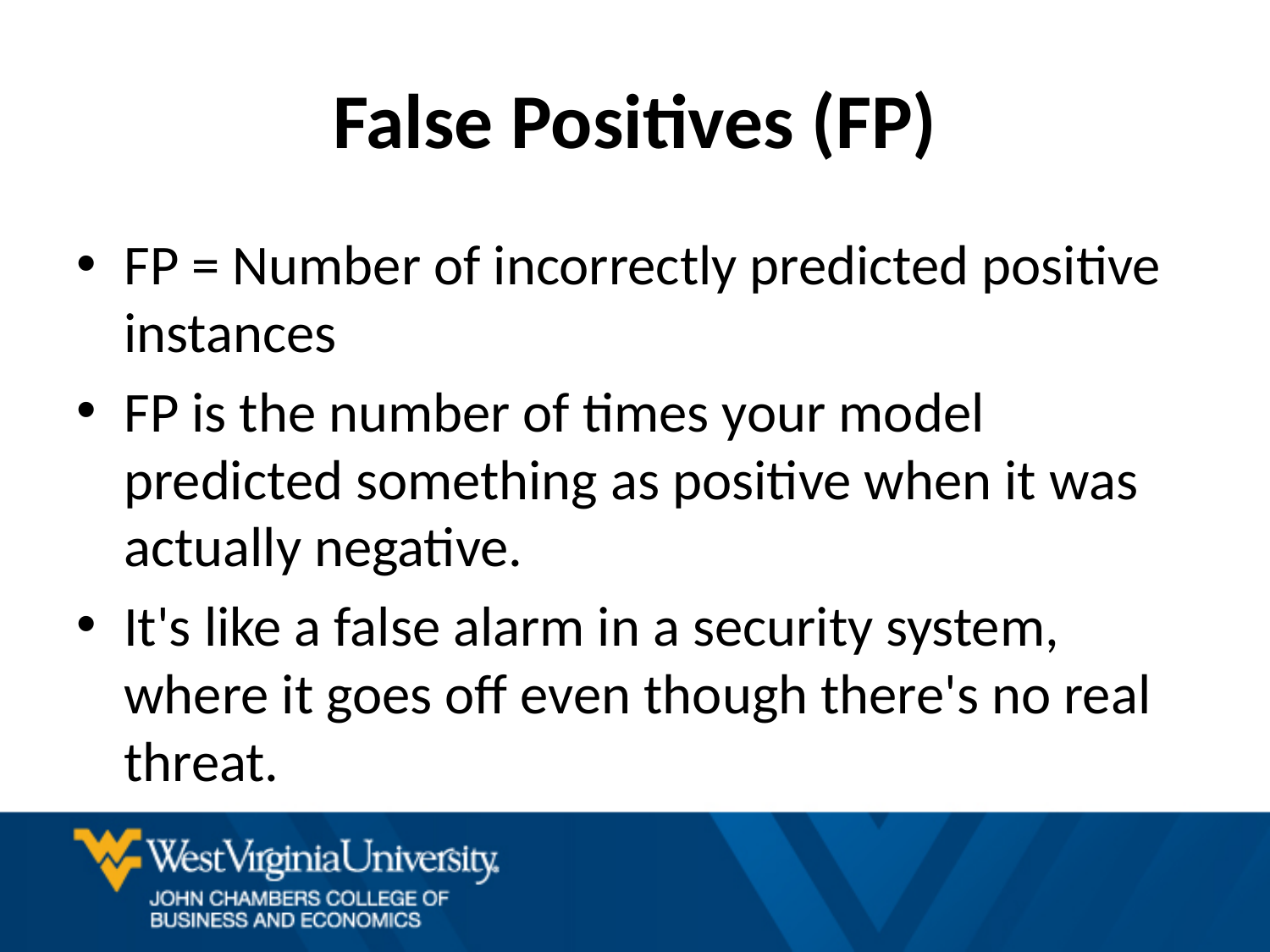

# False Positives (FP)
FP = Number of incorrectly predicted positive instances
FP is the number of times your model predicted something as positive when it was actually negative.
It's like a false alarm in a security system, where it goes off even though there's no real threat.